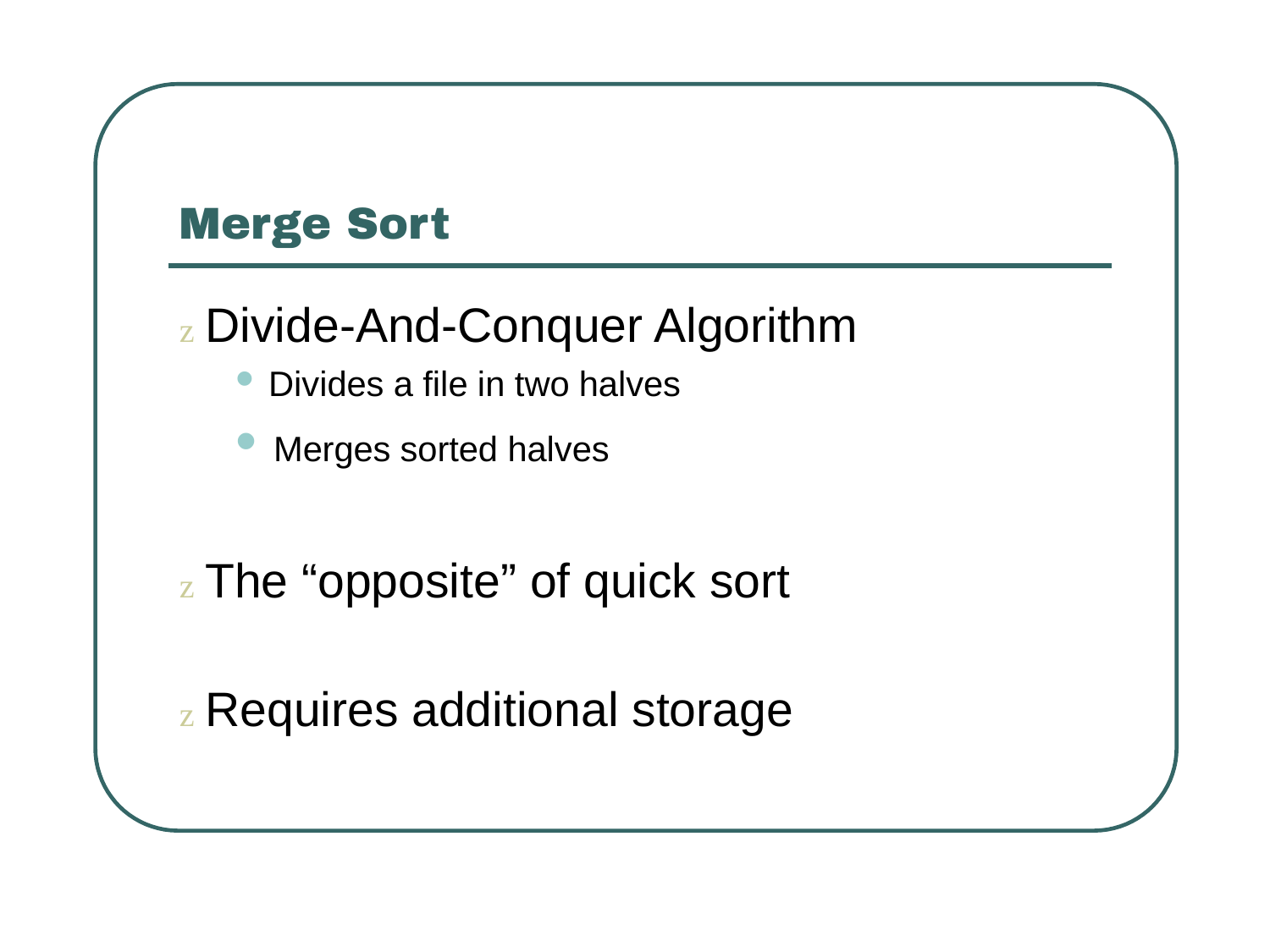

Merge Sort

z Divide-And-Conquer Algorithm
• Divides a file in two halves
• Merges sorted halves
z The “opposite” of quick sort
z Requires additional storage